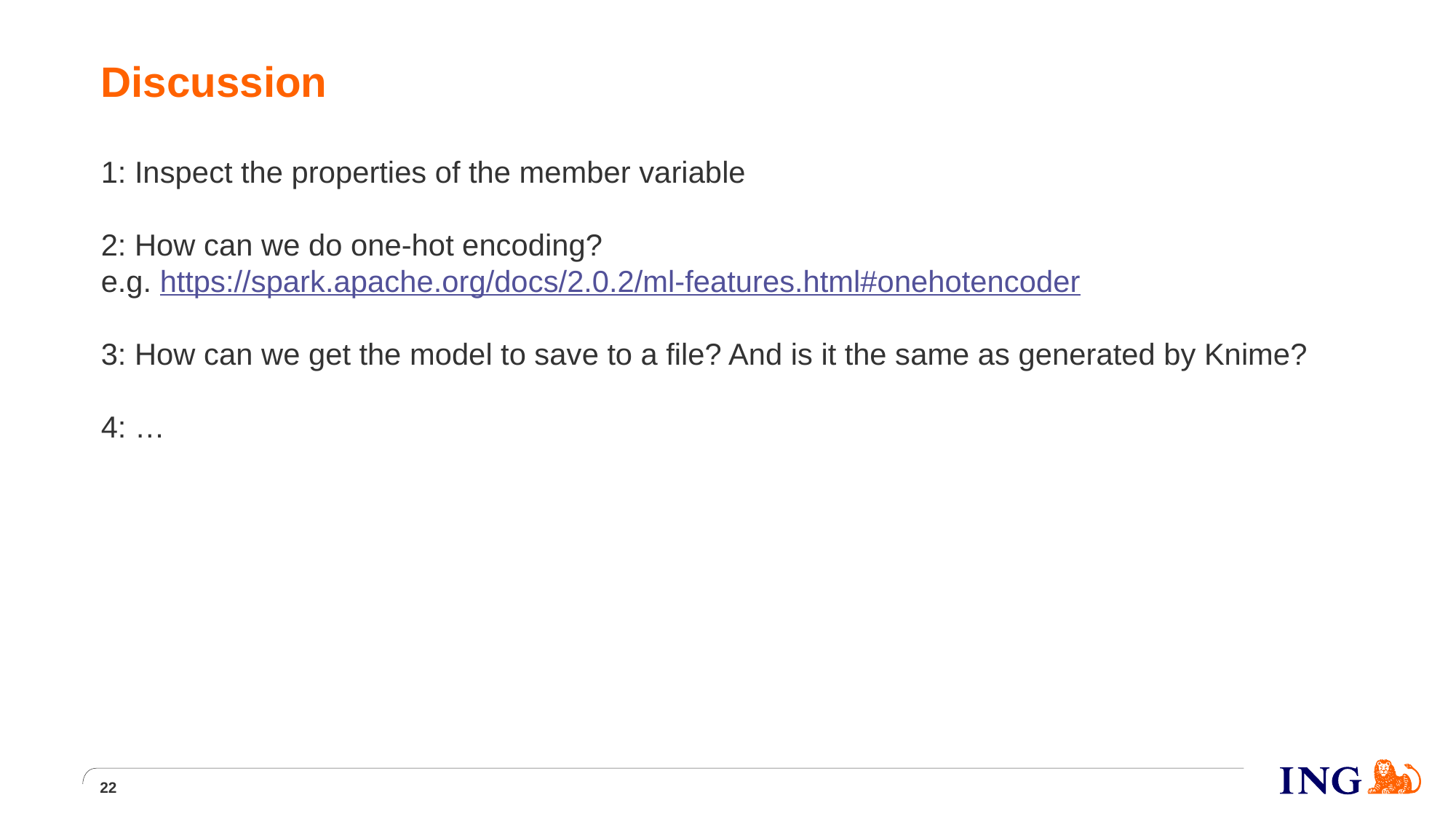

# Discussion
1: Inspect the properties of the member variable

2: How can we do one-hot encoding?
e.g. https://spark.apache.org/docs/2.0.2/ml-features.html#onehotencoder

3: How can we get the model to save to a file? And is it the same as generated by Knime?

4: …

22